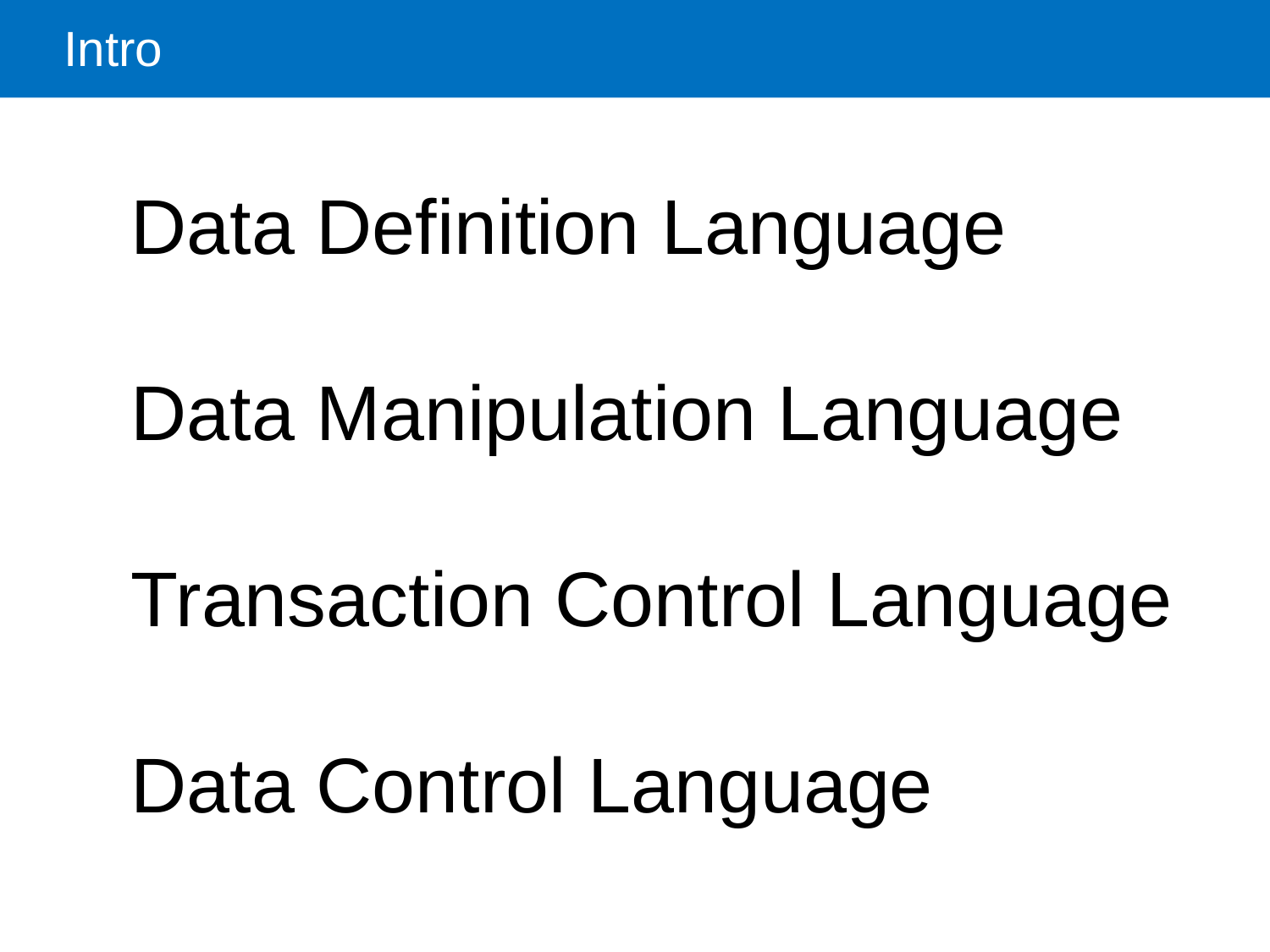

Intro
Data Definition Language

Data Manipulation Language

Transaction Control Language

Data Control Language